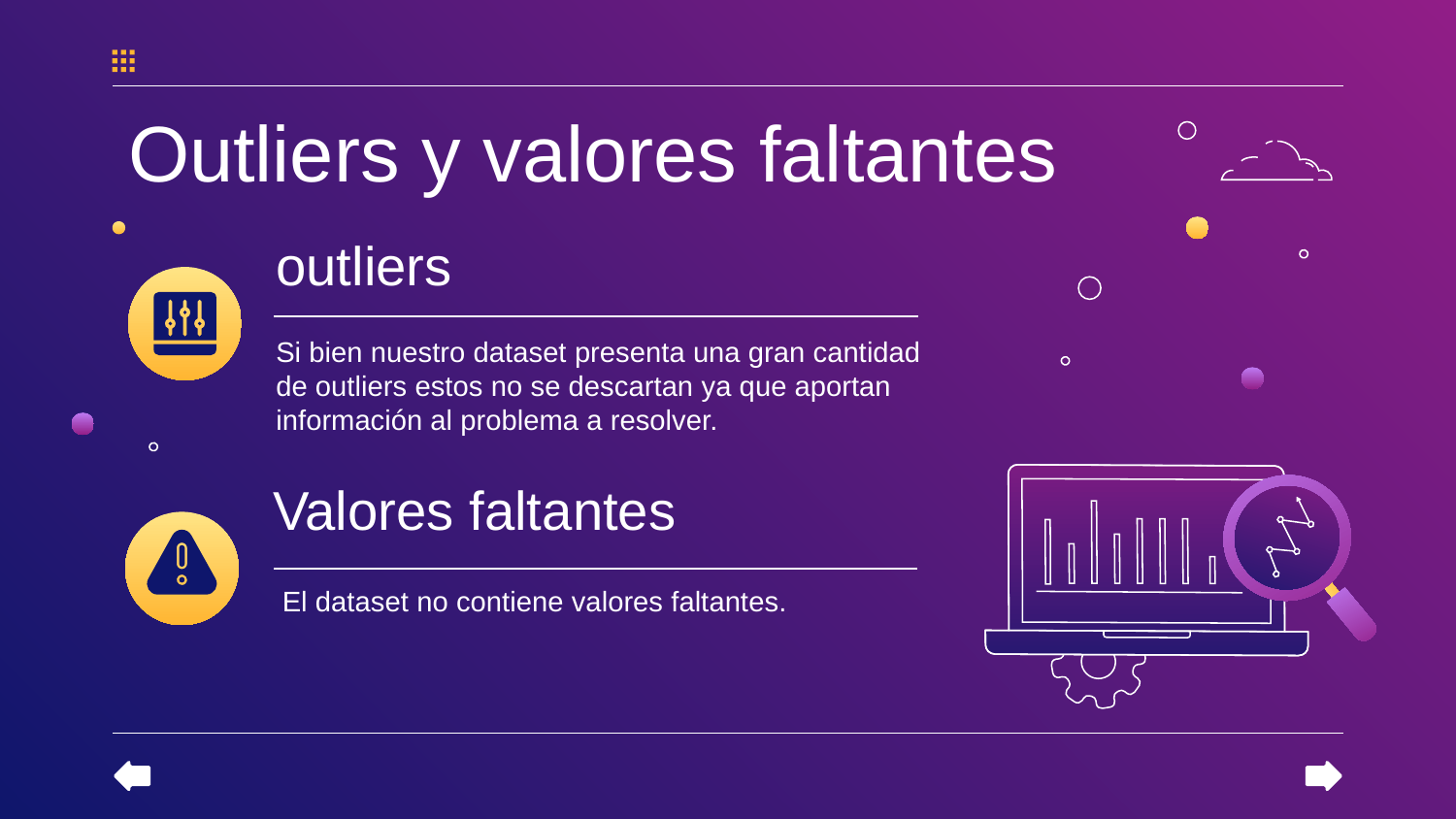

Outliers y valores faltantes

# outliers

Si bien nuestro dataset presenta una gran cantidad de outliers estos no se descartan ya que aportan información al problema a resolver.

Valores faltantes

El dataset no contiene valores faltantes.